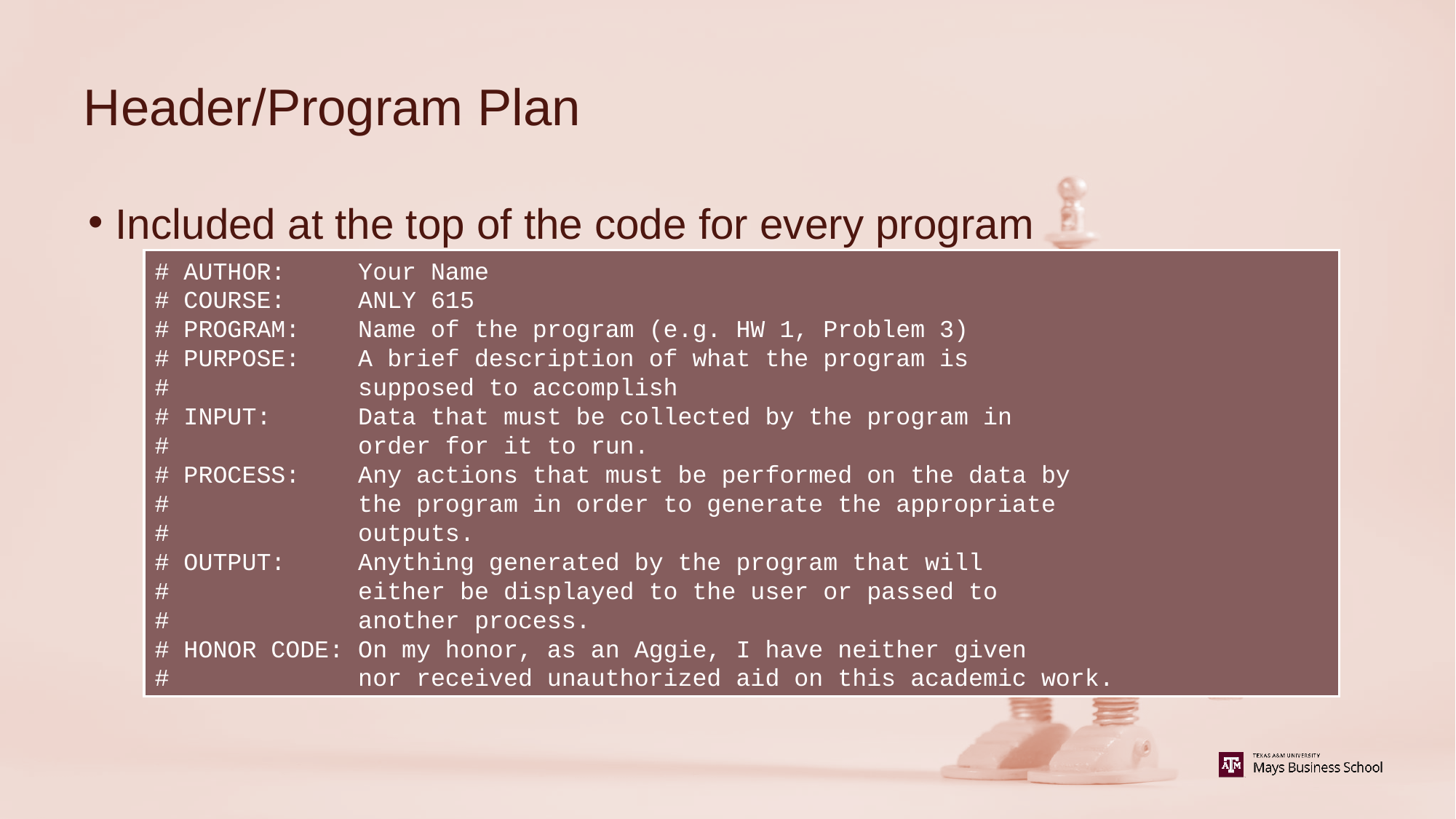

# Header/Program Plan
Included at the top of the code for every program
# AUTHOR:     Your Name
# COURSE:     ANLY 615
# PROGRAM:    Name of the program (e.g. HW 1, Problem 3)
# PURPOSE:    A brief description of what the program is
#             supposed to accomplish
# INPUT:      Data that must be collected by the program in
#             order for it to run.
# PROCESS:    Any actions that must be performed on the data by
#             the program in order to generate the appropriate
#             outputs.
# OUTPUT:     Anything generated by the program that will
#             either be displayed to the user or passed to
#             another process.
# HONOR CODE: On my honor, as an Aggie, I have neither given
#             nor received unauthorized aid on this academic work.